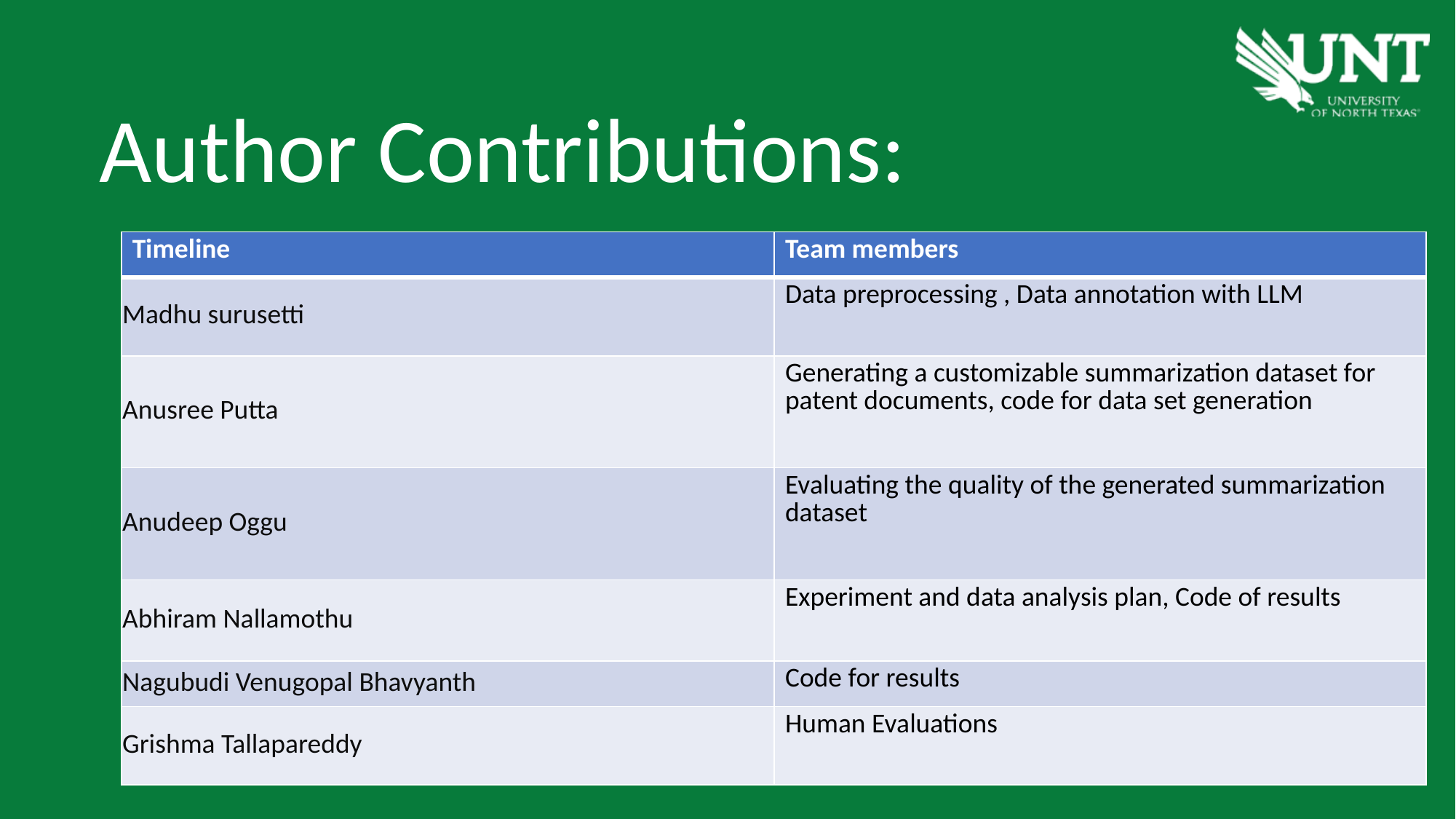

Author Contributions:
| Timeline | Team members |
| --- | --- |
| Madhu surusetti | Data preprocessing , Data annotation with LLM |
| Anusree Putta | Generating a customizable summarization dataset for patent documents, code for data set generation |
| Anudeep Oggu | Evaluating the quality of the generated summarization dataset |
| Abhiram Nallamothu | Experiment and data analysis plan, Code of results |
| Nagubudi Venugopal Bhavyanth | Code for results |
| Grishma Tallapareddy | Human Evaluations |